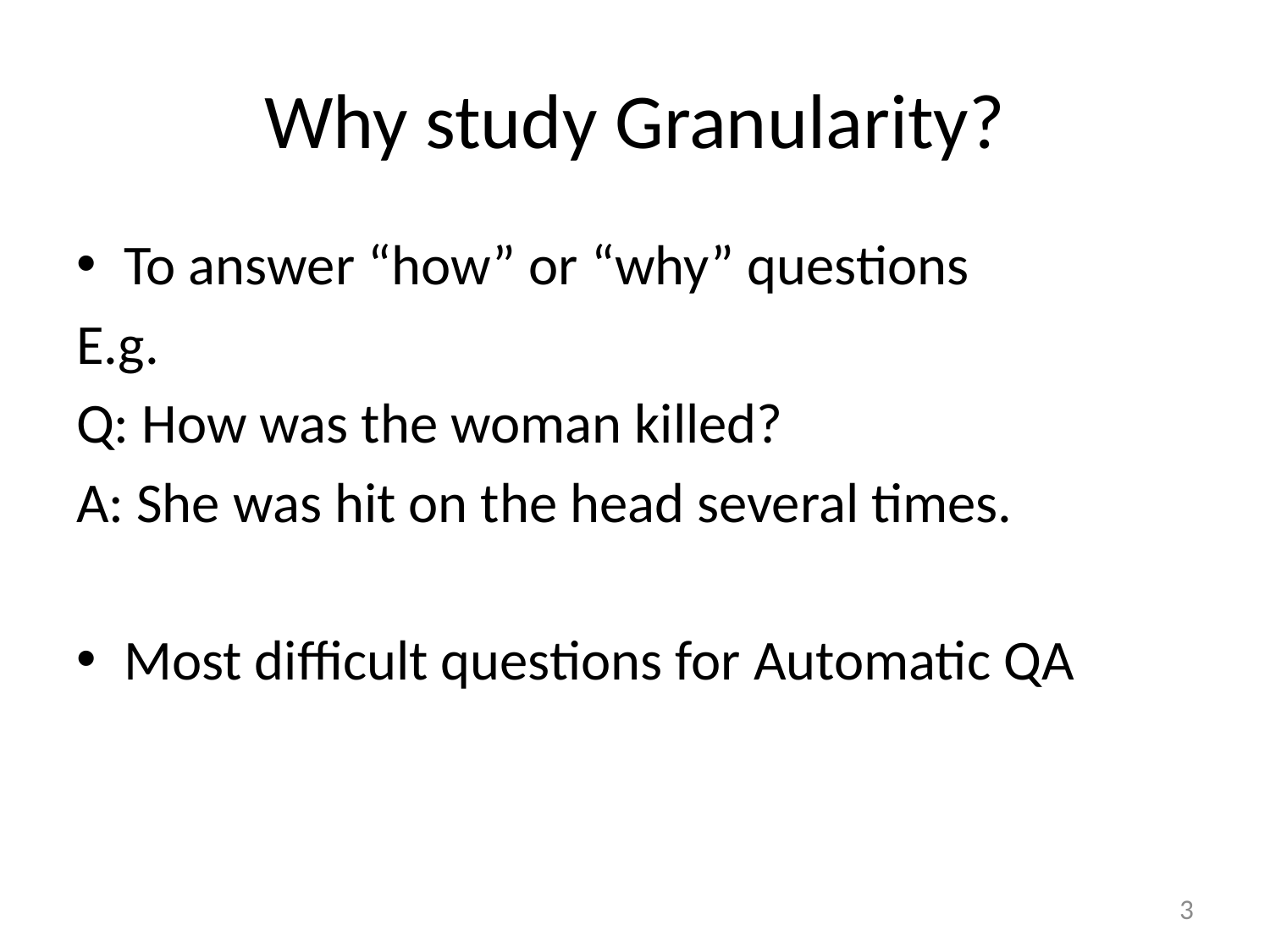

# Why study Granularity?
To answer “how” or “why” questions
E.g.
Q: How was the woman killed?
A: She was hit on the head several times.

Most difficult questions for Automatic QA

3